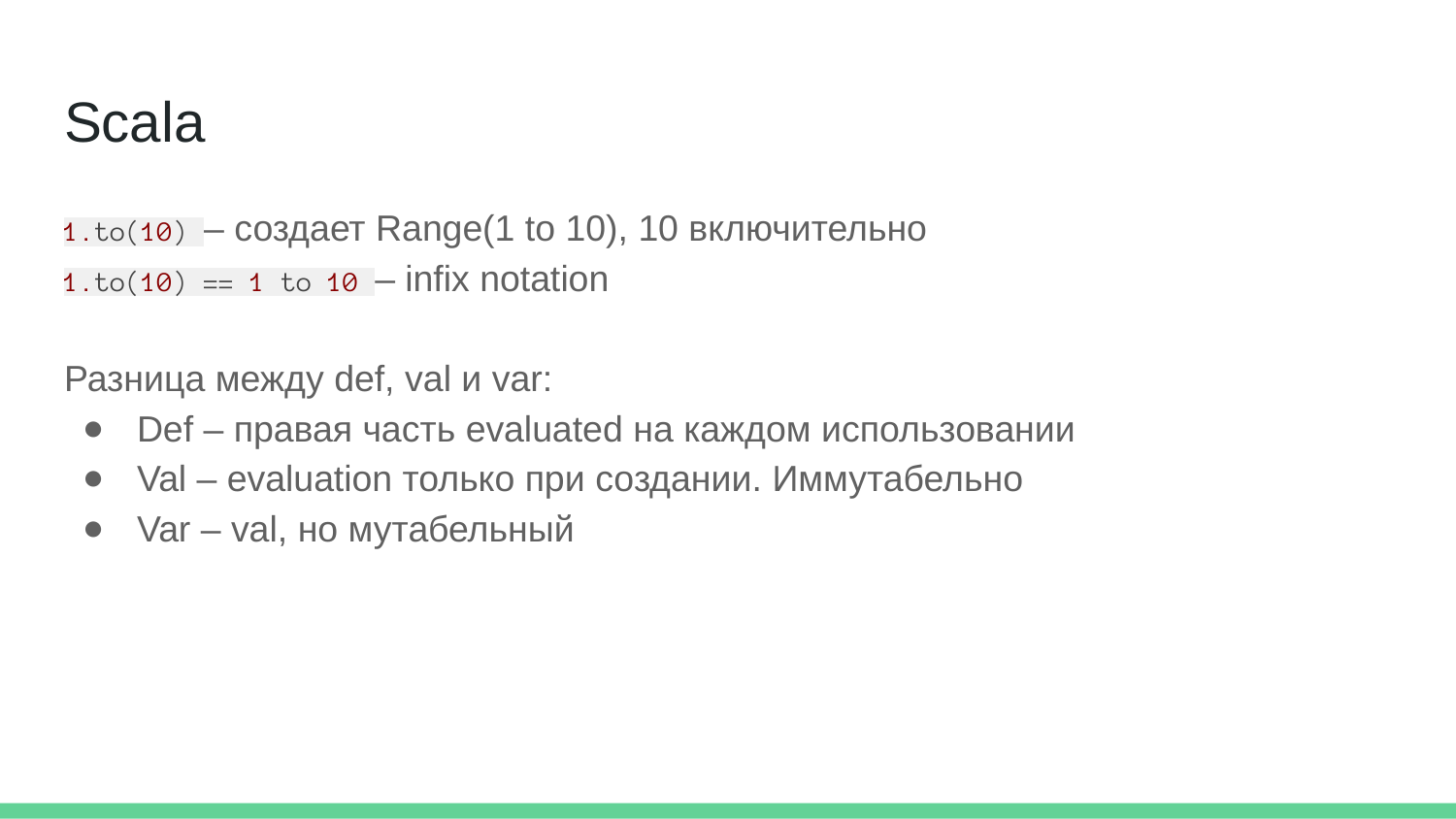

# Scala
1.to(10) – создает Range(1 to 10), 10 включительно
1.to(10) == 1 to 10 – infix notation

Разница между def, val и var:
Def – правая часть evaluated на каждом использовании
Val – evaluation только при создании. Иммутабельно
Var – val, но мутабельный